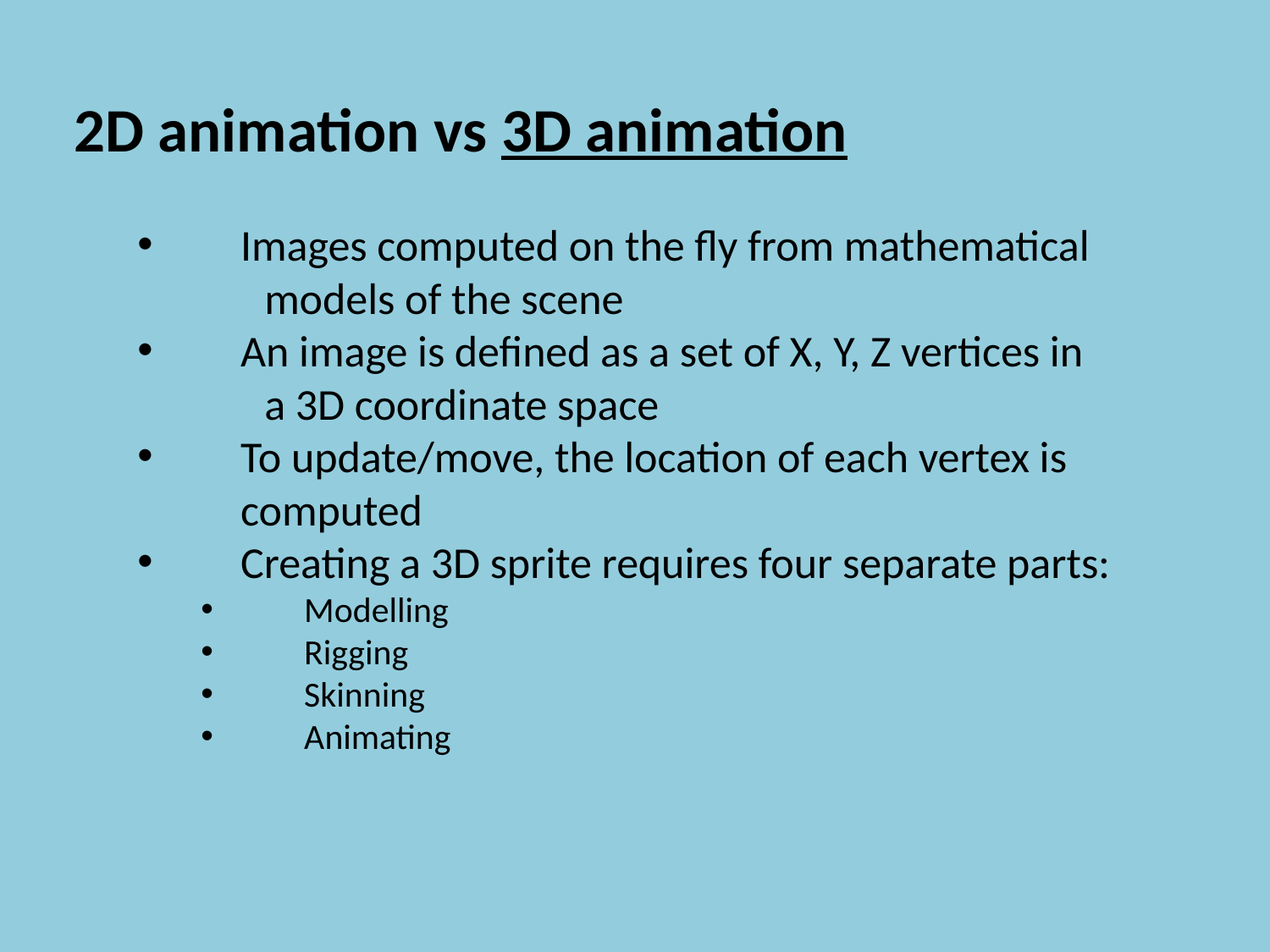

2D animation vs 3D animation

Images computed on the fly from mathematical
	models of the scene
An image is defined as a set of X, Y, Z vertices in
	a 3D coordinate space
To update/move, the location of each vertex is 	computed
Creating a 3D sprite requires four separate parts:
Modelling
Rigging
Skinning
Animating